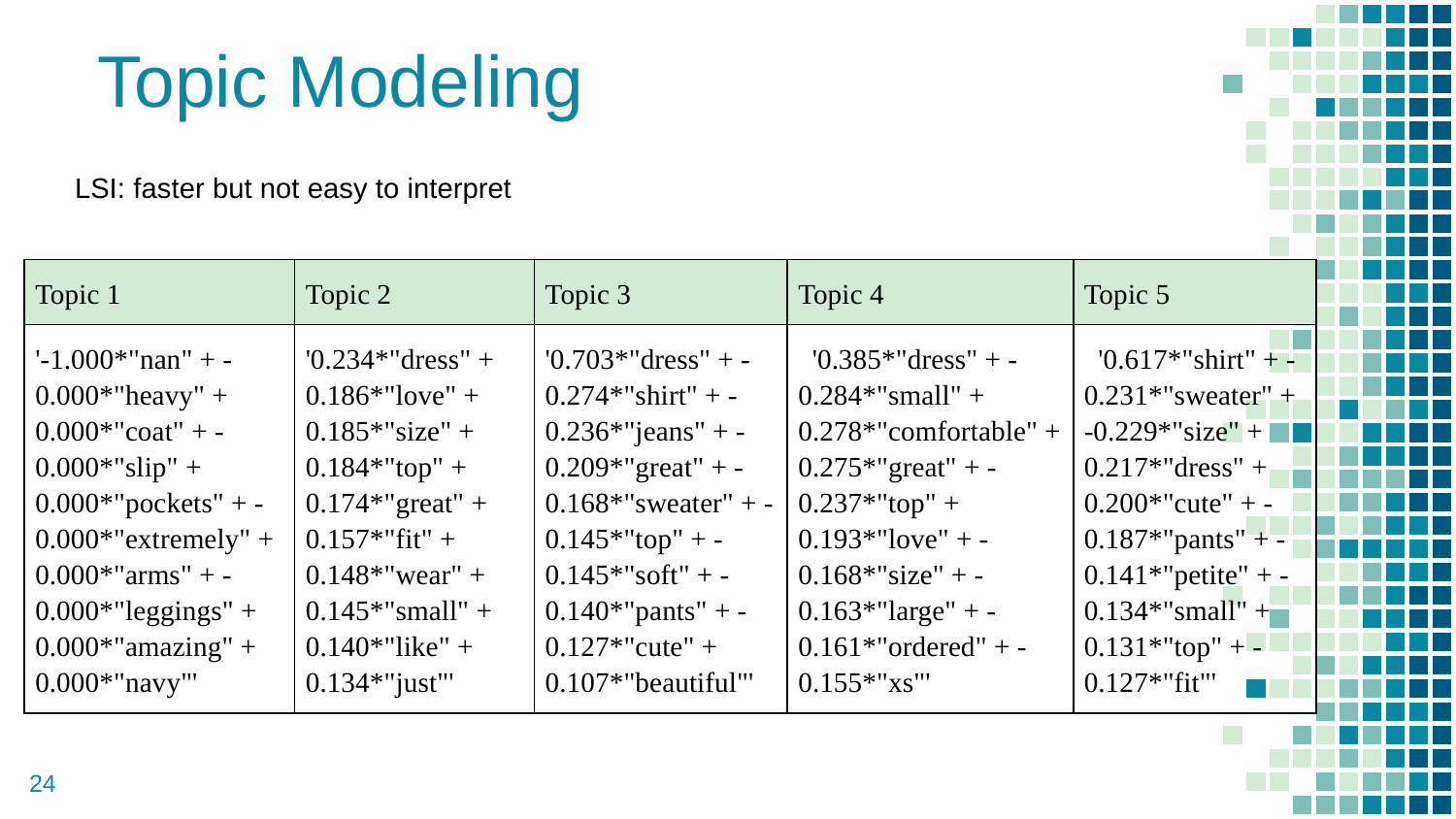

# Topic Modeling
LSI: faster but not easy to interpret
| Topic 1 | Topic 2 | Topic 3 | Topic 4 | Topic 5 |
| --- | --- | --- | --- | --- |
| '-1.000\*"nan" + -0.000\*"heavy" + 0.000\*"coat" + -0.000\*"slip" + 0.000\*"pockets" + -0.000\*"extremely" + 0.000\*"arms" + -0.000\*"leggings" + 0.000\*"amazing" + 0.000\*"navy"' | '0.234\*"dress" + 0.186\*"love" + 0.185\*"size" + 0.184\*"top" + 0.174\*"great" + 0.157\*"fit" + 0.148\*"wear" + 0.145\*"small" + 0.140\*"like" + 0.134\*"just"' | '0.703\*"dress" + -0.274\*"shirt" + -0.236\*"jeans" + -0.209\*"great" + -0.168\*"sweater" + -0.145\*"top" + -0.145\*"soft" + -0.140\*"pants" + -0.127\*"cute" + 0.107\*"beautiful"' | '0.385\*"dress" + -0.284\*"small" + 0.278\*"comfortable" + 0.275\*"great" + -0.237\*"top" + 0.193\*"love" + -0.168\*"size" + -0.163\*"large" + -0.161\*"ordered" + -0.155\*"xs"' | '0.617\*"shirt" + -0.231\*"sweater" + -0.229\*"size" + 0.217\*"dress" + 0.200\*"cute" + -0.187\*"pants" + -0.141\*"petite" + -0.134\*"small" + 0.131\*"top" + -0.127\*"fit"' |
24